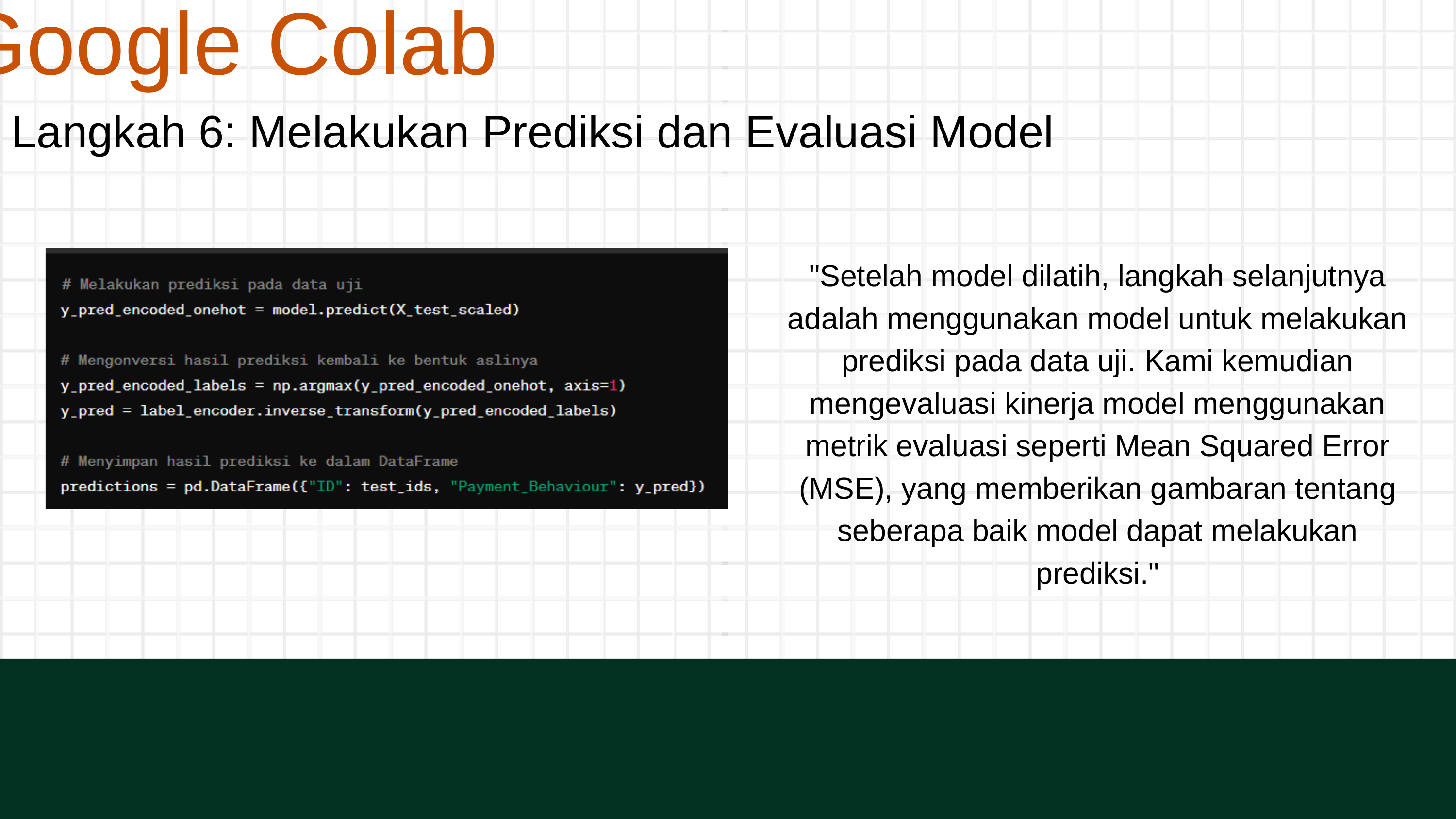

Google Colab
Langkah 6: Melakukan Prediksi dan Evaluasi Model

"Setelah model dilatih, langkah selanjutnya adalah menggunakan model untuk melakukan prediksi pada data uji. Kami kemudian mengevaluasi kinerja model menggunakan metrik evaluasi seperti Mean Squared Error (MSE), yang memberikan gambaran tentang seberapa baik model dapat melakukan prediksi."